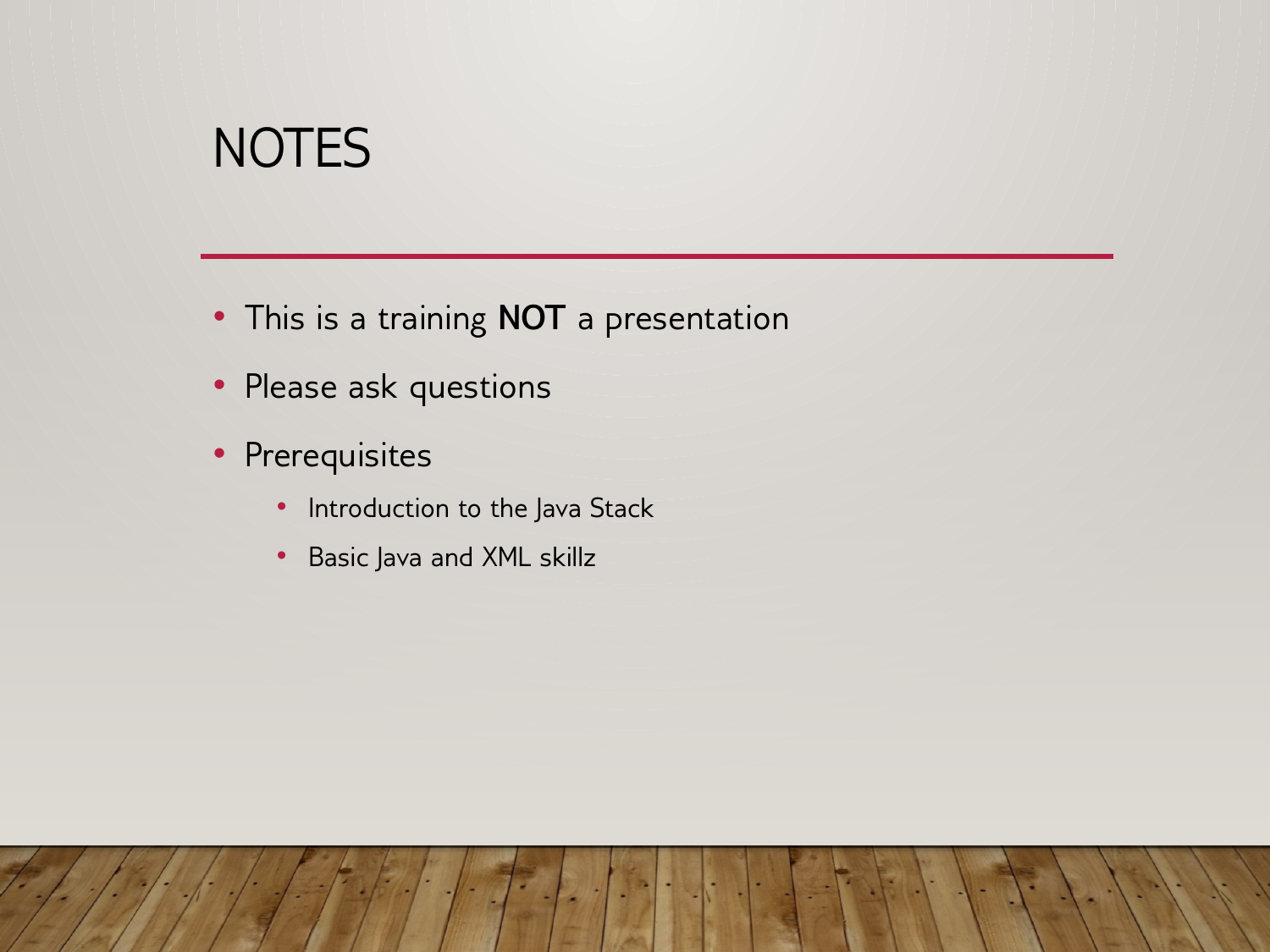

# Notes
This is a training NOT a presentation
Please ask questions
Prerequisites
Introduction to the Java Stack
Basic Java and XML skillz